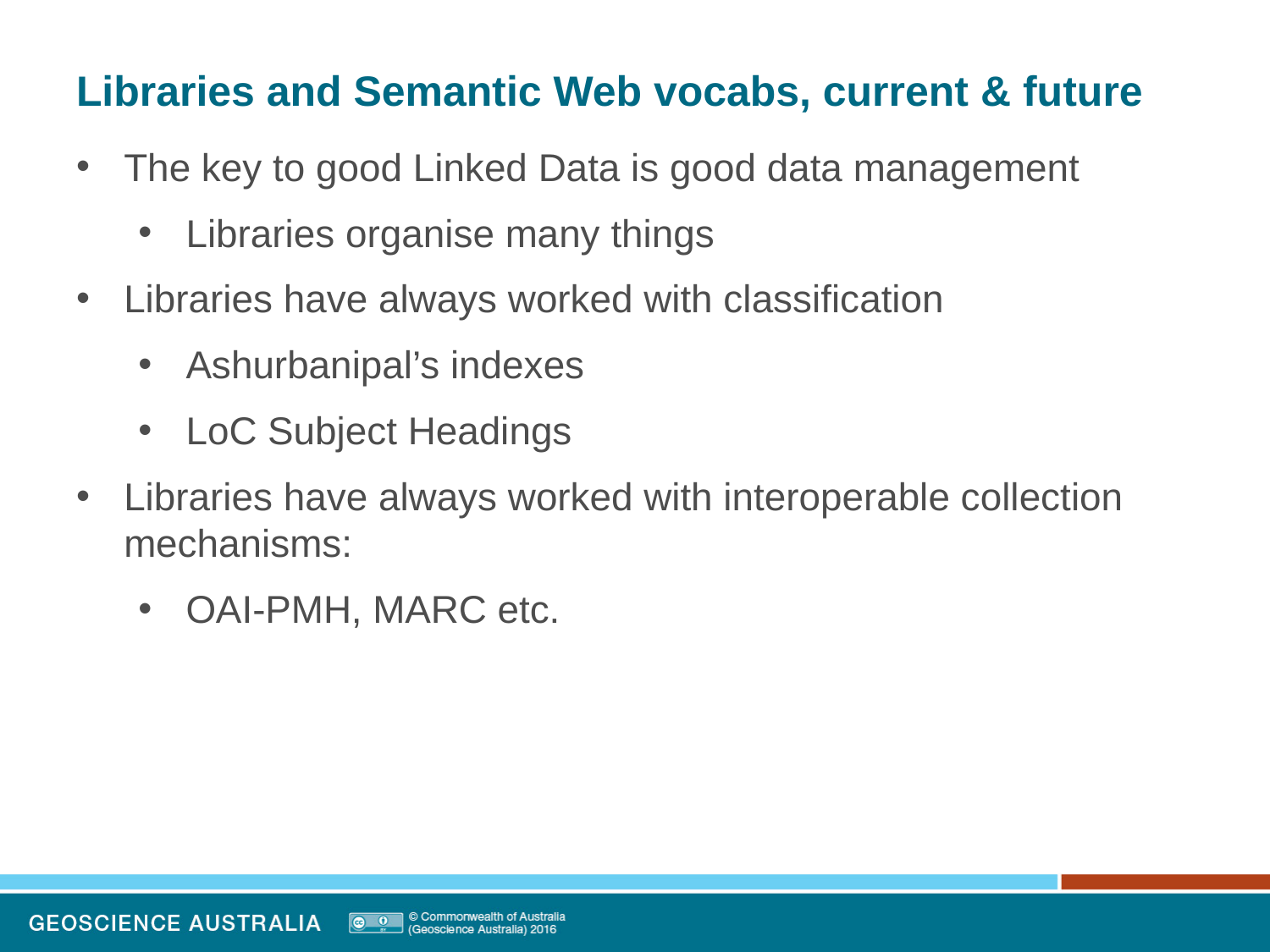

# Libraries and Semantic Web vocabs, current & future
The key to good Linked Data is good data management
Libraries organise many things
Libraries have always worked with classification
Ashurbanipal’s indexes
LoC Subject Headings
Libraries have always worked with interoperable collection mechanisms:
OAI-PMH, MARC etc.